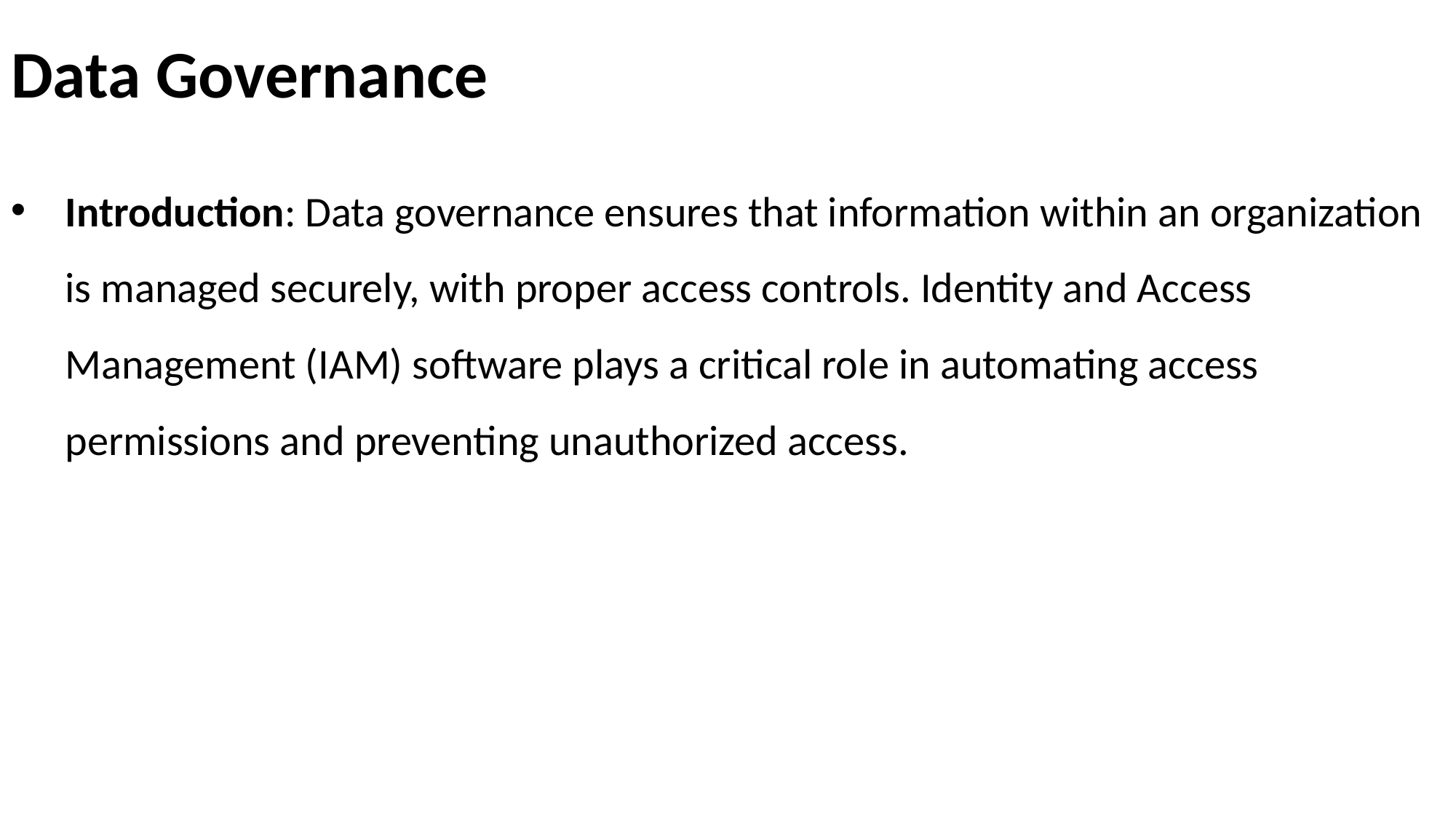

# Data Governance
Introduction: Data governance ensures that information within an organization is managed securely, with proper access controls. Identity and Access Management (IAM) software plays a critical role in automating access permissions and preventing unauthorized access.